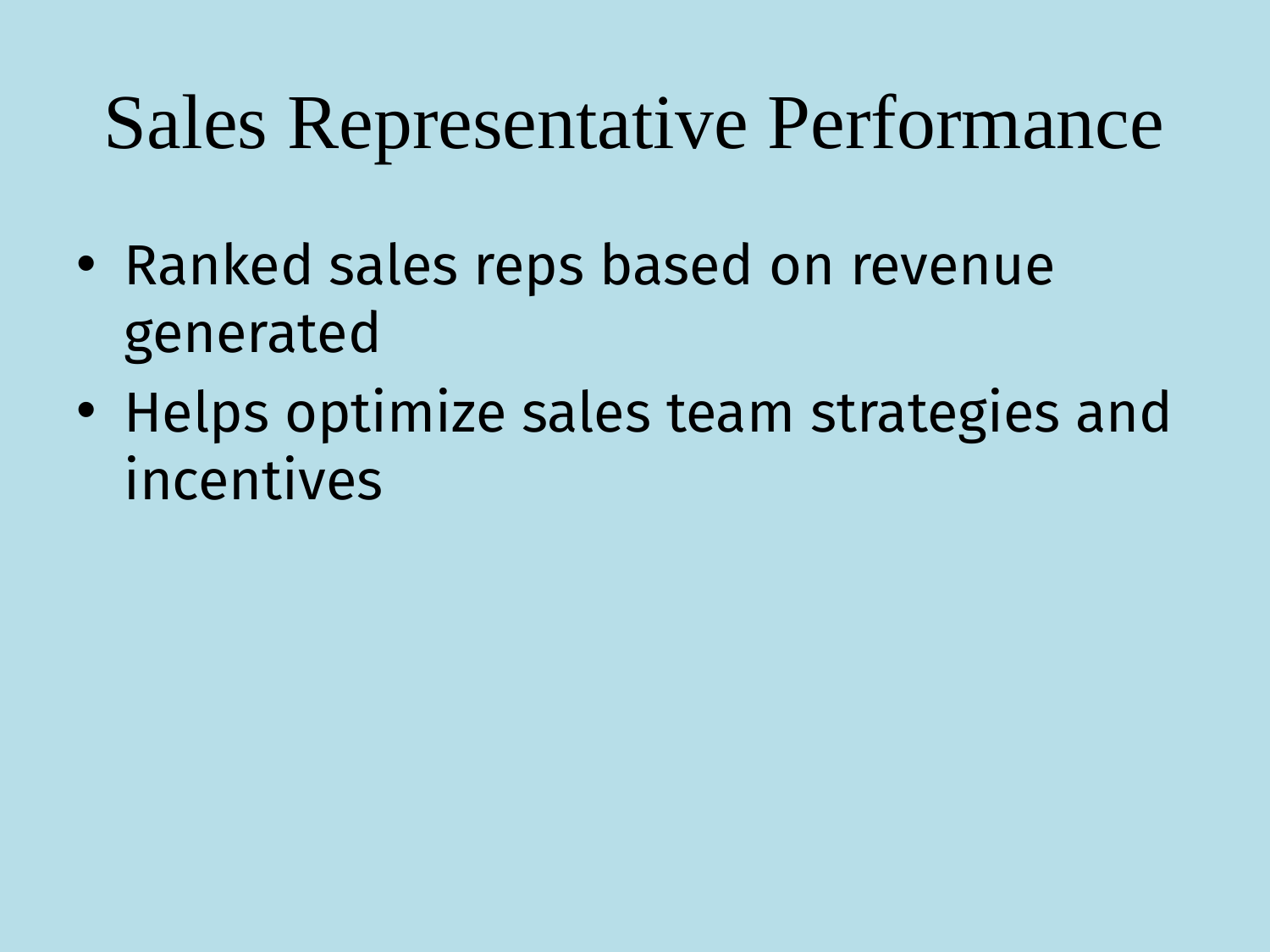

# Sales Representative Performance
Ranked sales reps based on revenue generated
Helps optimize sales team strategies and incentives